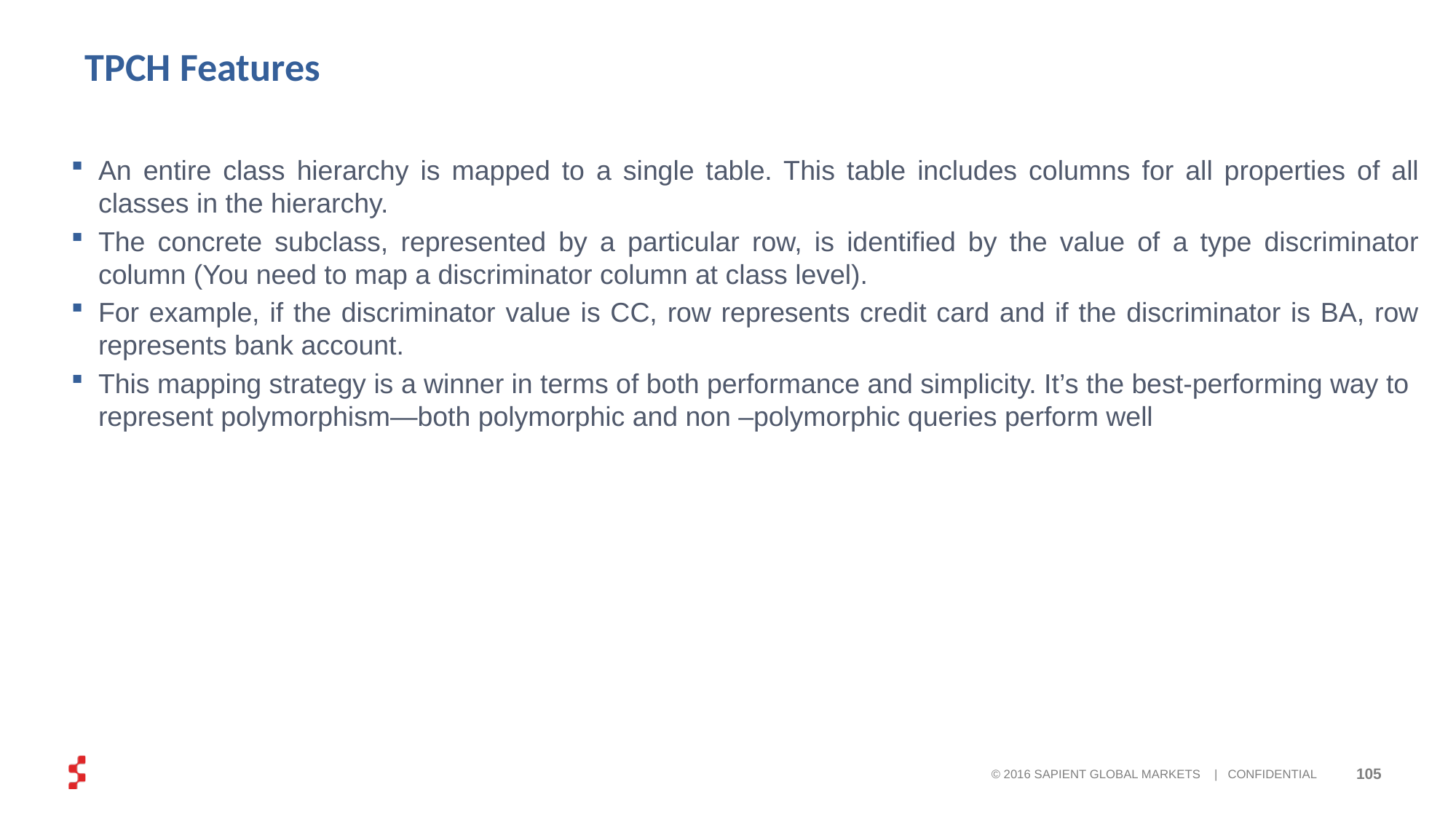

# TPCH Features
An entire class hierarchy is mapped to a single table. This table includes columns for all properties of all classes in the hierarchy.
The concrete subclass, represented by a particular row, is identified by the value of a type discriminator column (You need to map a discriminator column at class level).
For example, if the discriminator value is CC, row represents credit card and if the discriminator is BA, row represents bank account.
This mapping strategy is a winner in terms of both performance and simplicity. It’s the best-performing way to represent polymorphism—both polymorphic and non –polymorphic queries perform well